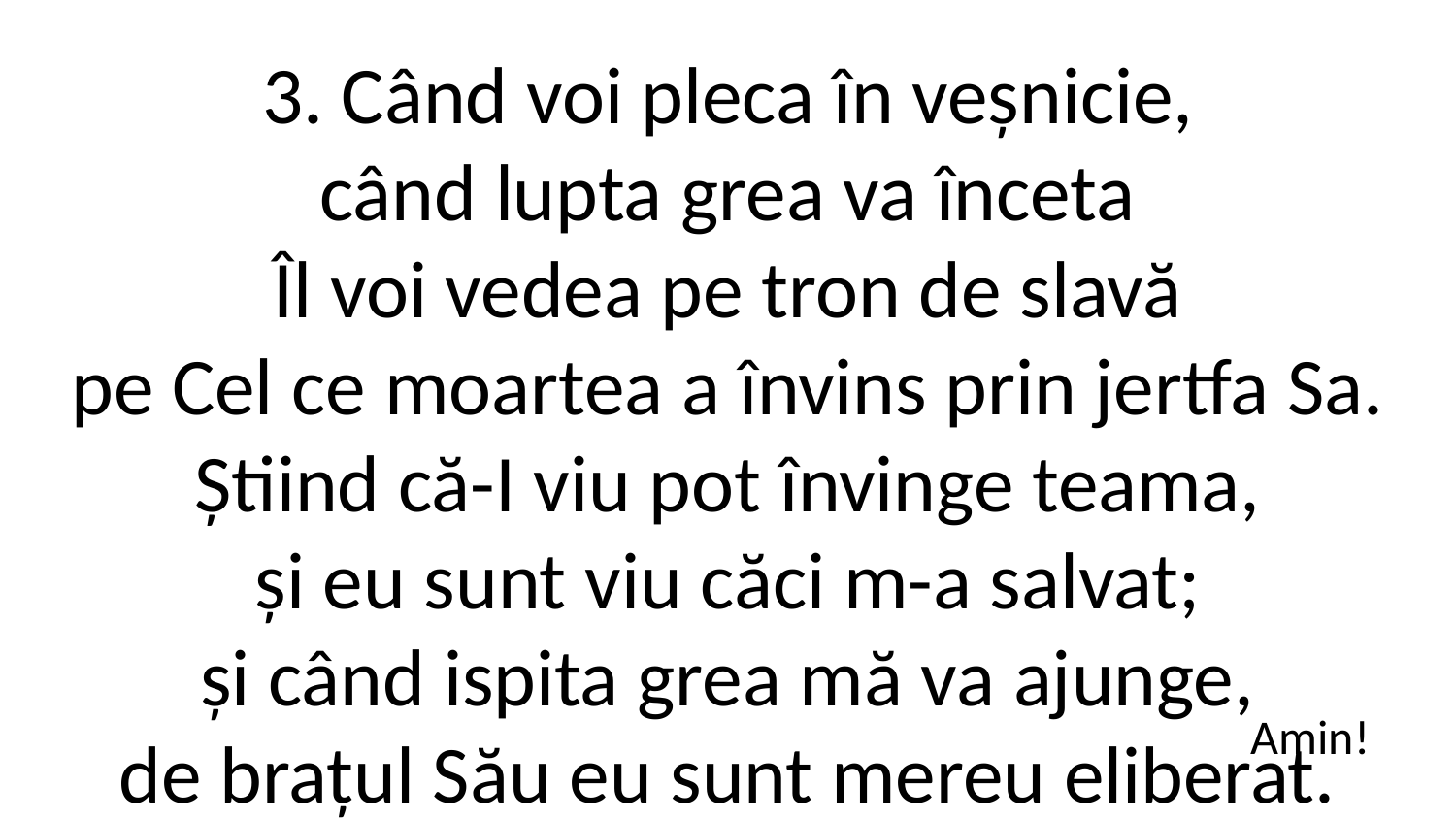

3. Când voi pleca în veșnicie,
când lupta grea va înceta
Îl voi vedea pe tron de slavă
pe Cel ce moartea a învins prin jertfa Sa.
Știind că-I viu pot învinge teama,
și eu sunt viu căci m-a salvat;
și când ispita grea mă va ajunge,
de brațul Său eu sunt mereu eliberat.

Amin!